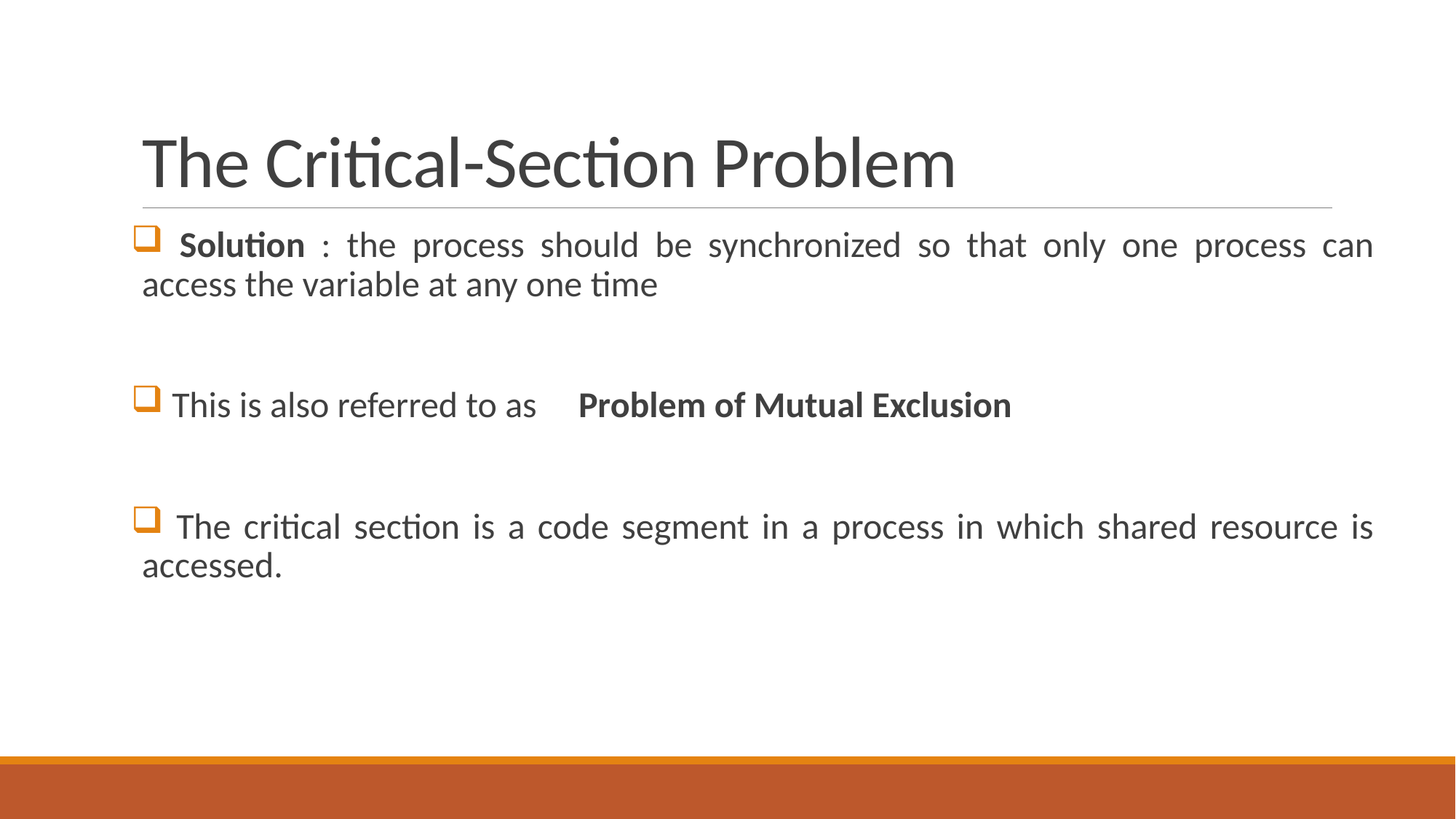

# The Critical-Section Problem
 Solution : the process should be synchronized so that only one process can access the variable at any one time

 This is also referred to as 	Problem of Mutual Exclusion

 The critical section is a code segment in a process in which shared resource is accessed.